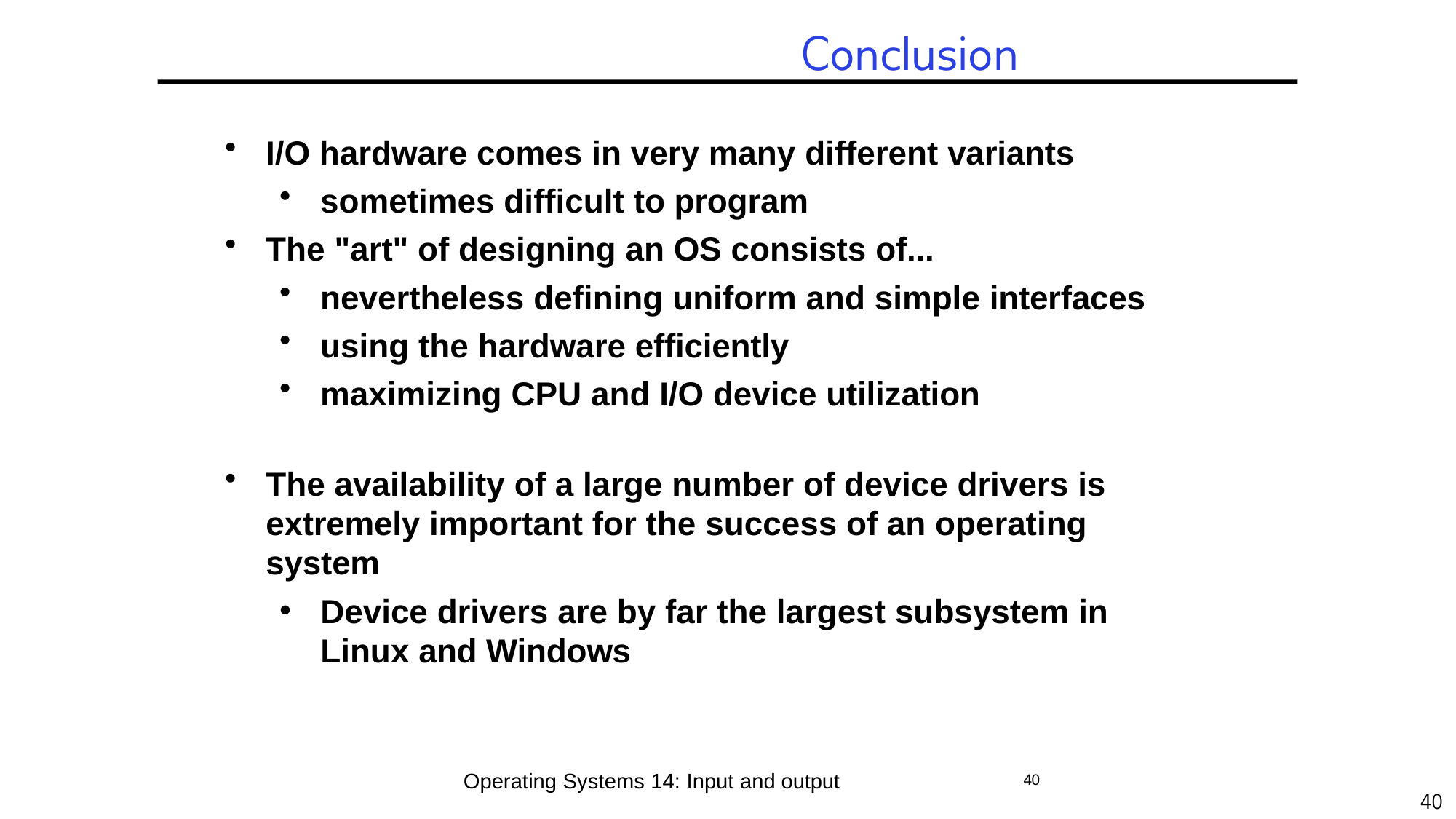

# Conclusion
I/O hardware comes in very many different variants
sometimes difficult to program
The "art" of designing an OS consists of...
nevertheless defining uniform and simple interfaces
using the hardware efficiently
maximizing CPU and I/O device utilization

The availability of a large number of device drivers is extremely important for the success of an operating system
Device drivers are by far the largest subsystem in Linux and Windows
Operating Systems 14: Input and output
40